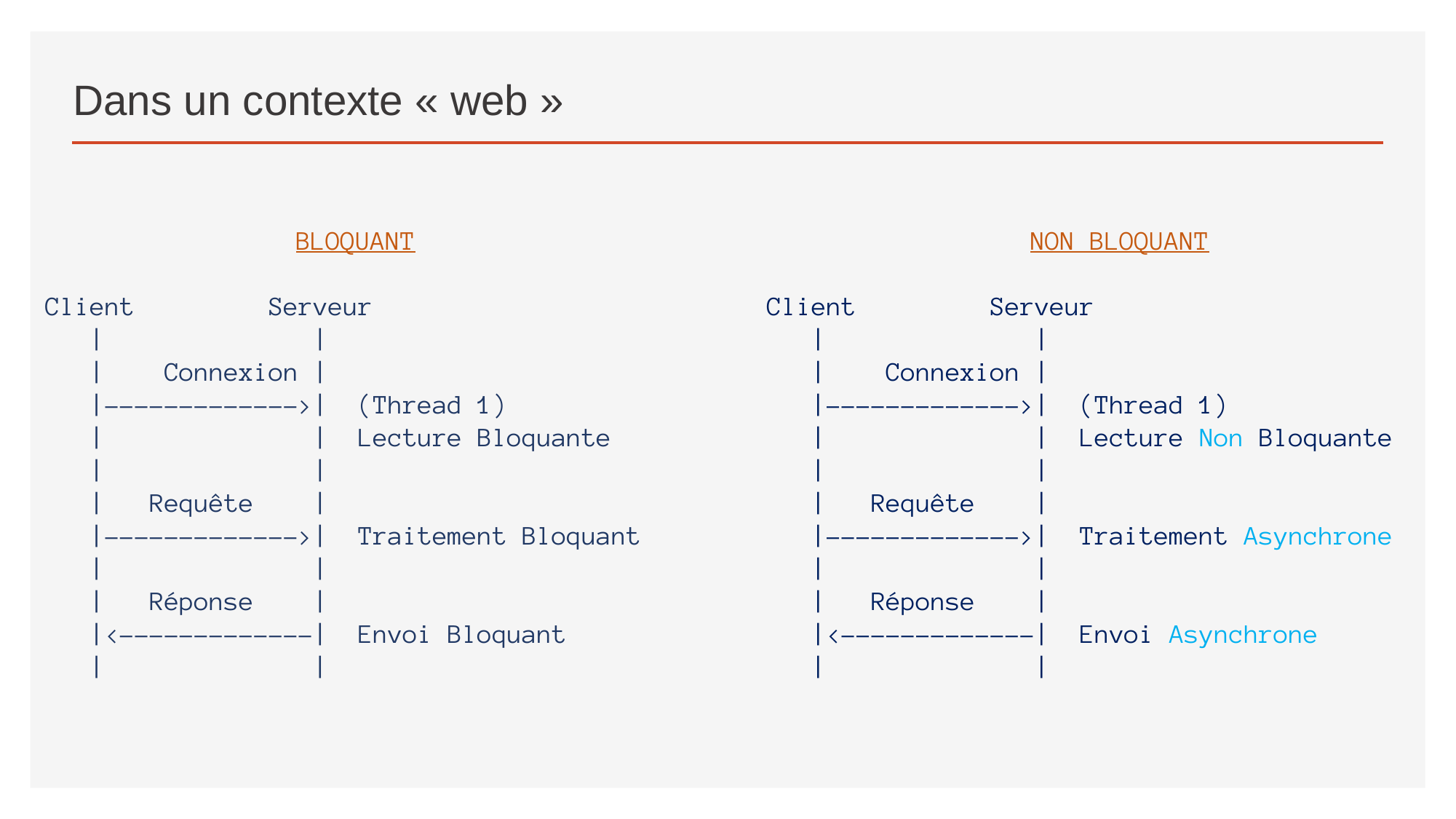

# Dans un contexte « web »
BLOQUANT

Client         Serveur
   |              |
   |    Connexion |
   |------------->|  (Thread 1)
   |              |  Lecture Bloquante
   |              |
   |   Requête    |
   |------------->|  Traitement Bloquant
   |              |
   |   Réponse    |
   |<-------------|  Envoi Bloquant
   |              |
NON BLOQUANT

Client         Serveur
   |              |
   |    Connexion |
   |------------->|  (Thread 1)
   |              |  Lecture Non Bloquante
   |              |
   |   Requête    |
   |------------->|  Traitement Asynchrone
   |              |
   |   Réponse    |
   |<-------------|  Envoi Asynchrone
   |              |